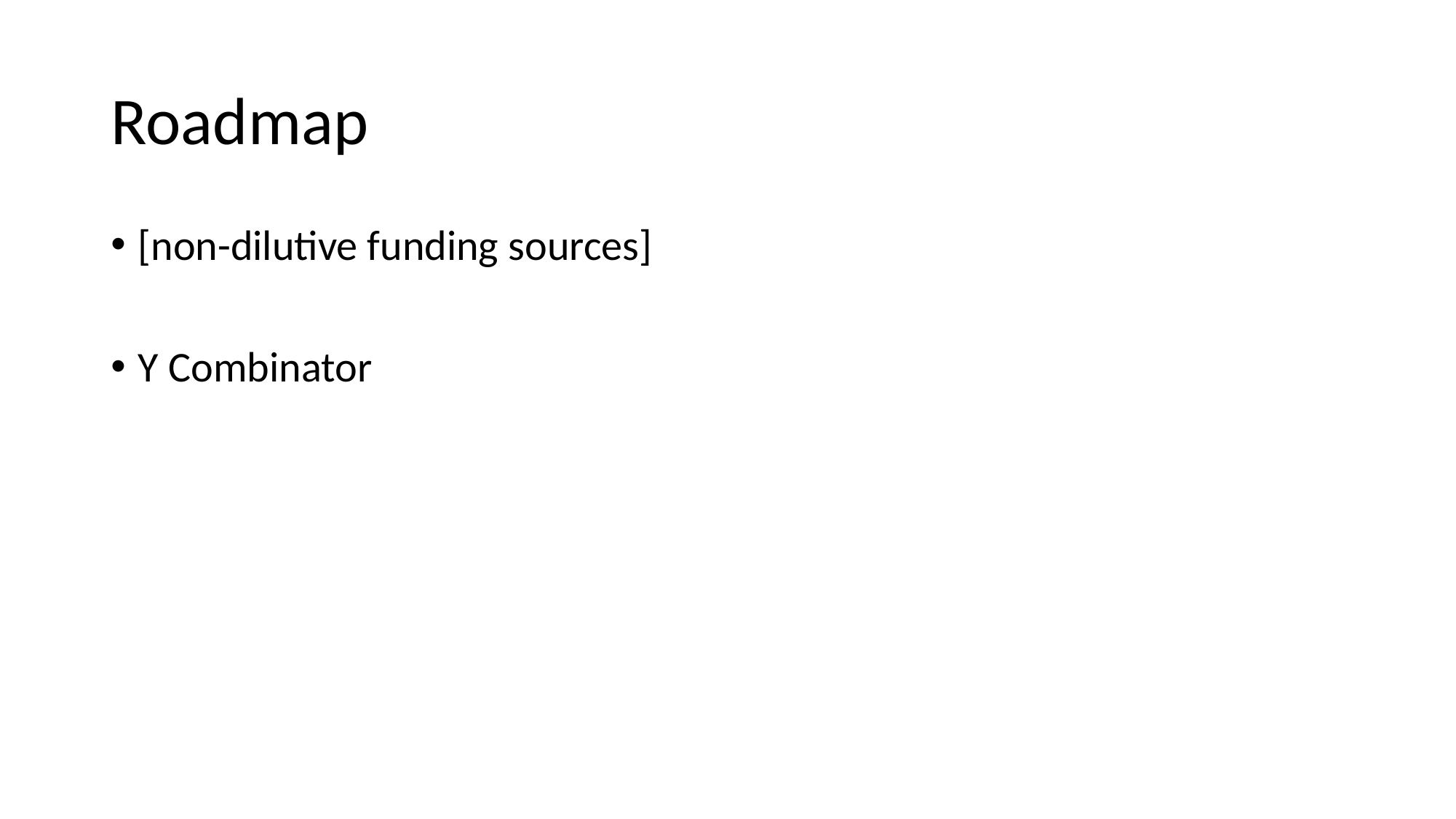

# Roadmap
[non-dilutive funding sources]

Y Combinator